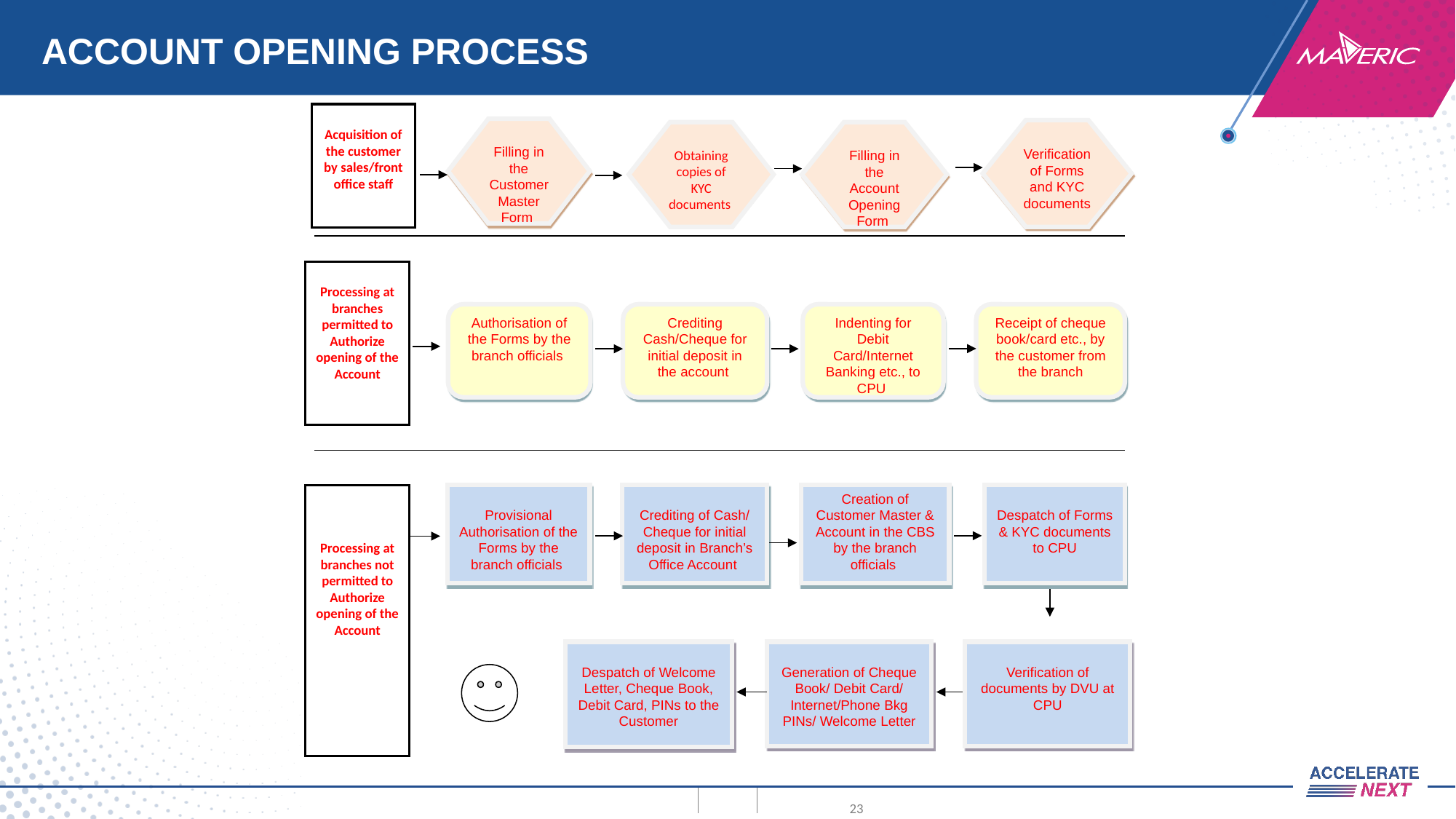

# ACCOUNT OPENING PROCESS

Acquisition of the customer by sales/front office staff
Filling in the Customer Master Form
Verification of Forms and KYC documents
Obtaining copies of KYC documents
Filling in the Account Opening Form

Processing at branches permitted to Authorize opening of the Account
Authorisation of the Forms by the branch officials
Crediting Cash/Cheque for initial deposit in the account
Indenting for Debit Card/Internet Banking etc., to CPU
Receipt of cheque book/card etc., by the customer from the branch

Processing at branches not permitted to Authorize opening of the Account

Provisional Authorisation of the Forms by the branch officials

Crediting of Cash/ Cheque for initial deposit in Branch’s Office Account
Creation of Customer Master & Account in the CBS by the branch officials

Despatch of Forms & KYC documents to CPU

Despatch of Welcome Letter, Cheque Book, Debit Card, PINs to the Customer

Generation of Cheque Book/ Debit Card/ Internet/Phone Bkg PINs/ Welcome Letter

Verification of documents by DVU at CPU

23